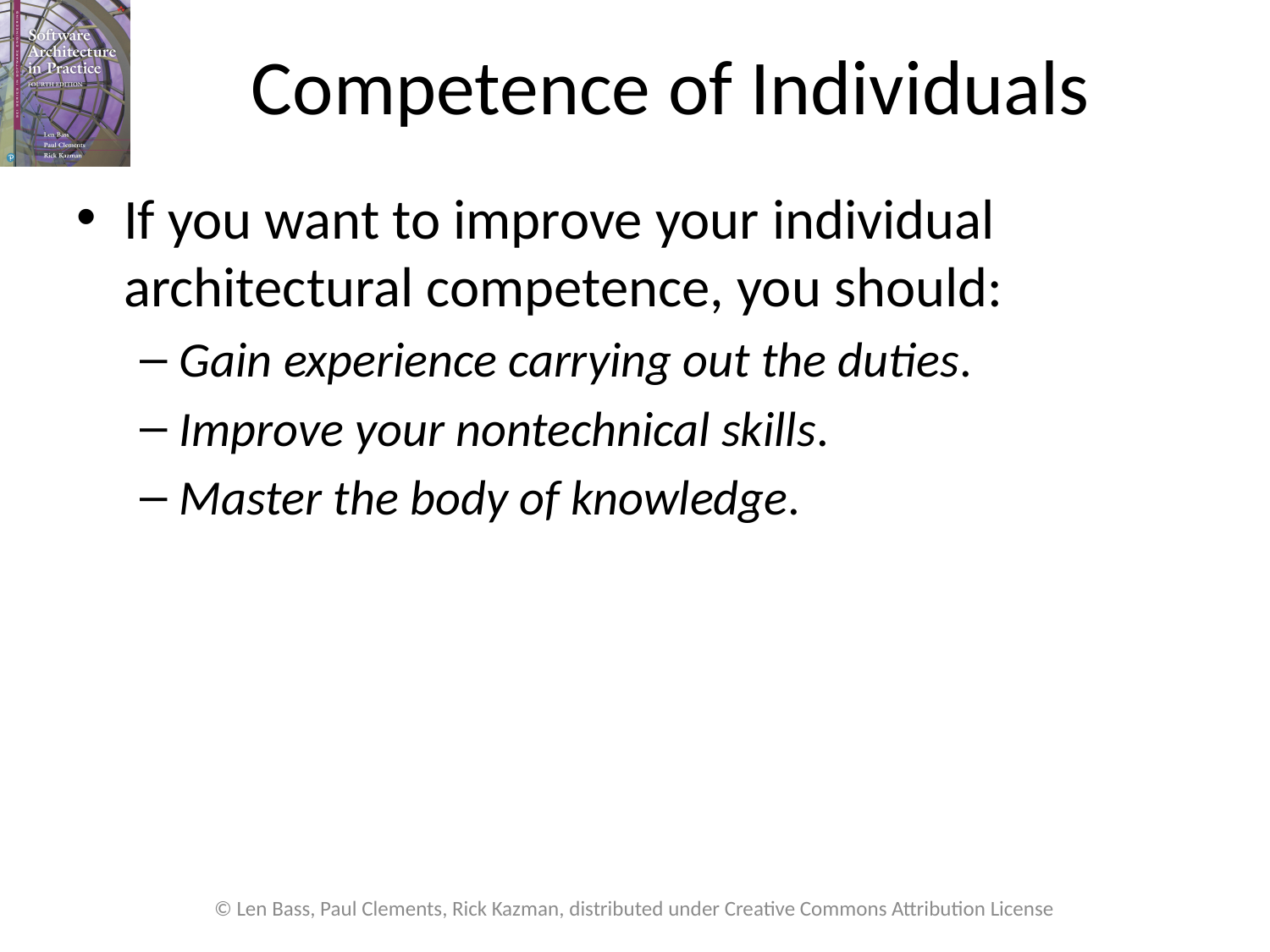

# Competence of Individuals
If you want to improve your individual architectural competence, you should:
Gain experience carrying out the duties.
Improve your nontechnical skills.
Master the body of knowledge.

© Len Bass, Paul Clements, Rick Kazman, distributed under Creative Commons Attribution License